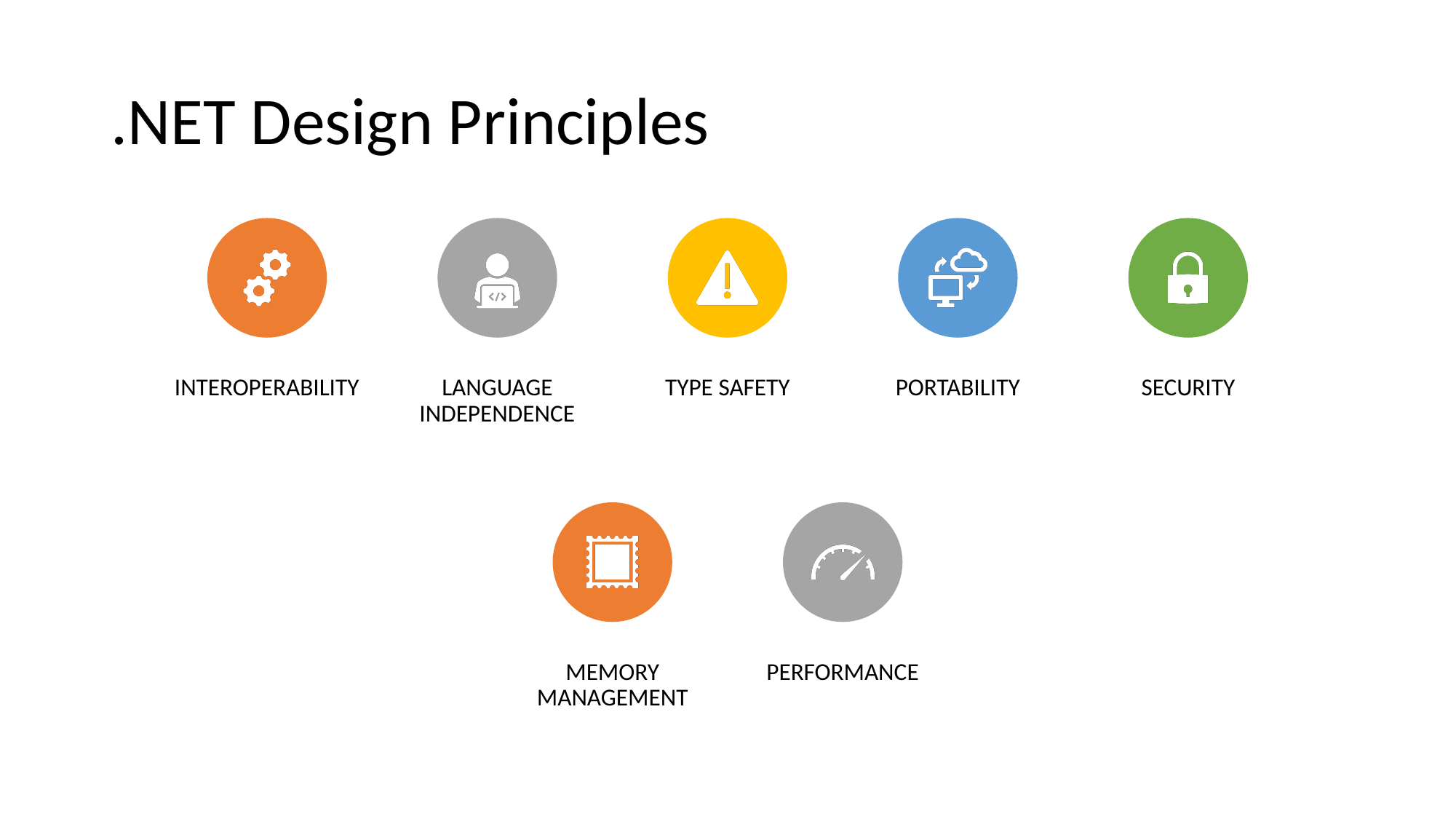

# .NET Design Principles
Interoperability
Language independence
Type safety
Portability
Security
Memory management
Performance